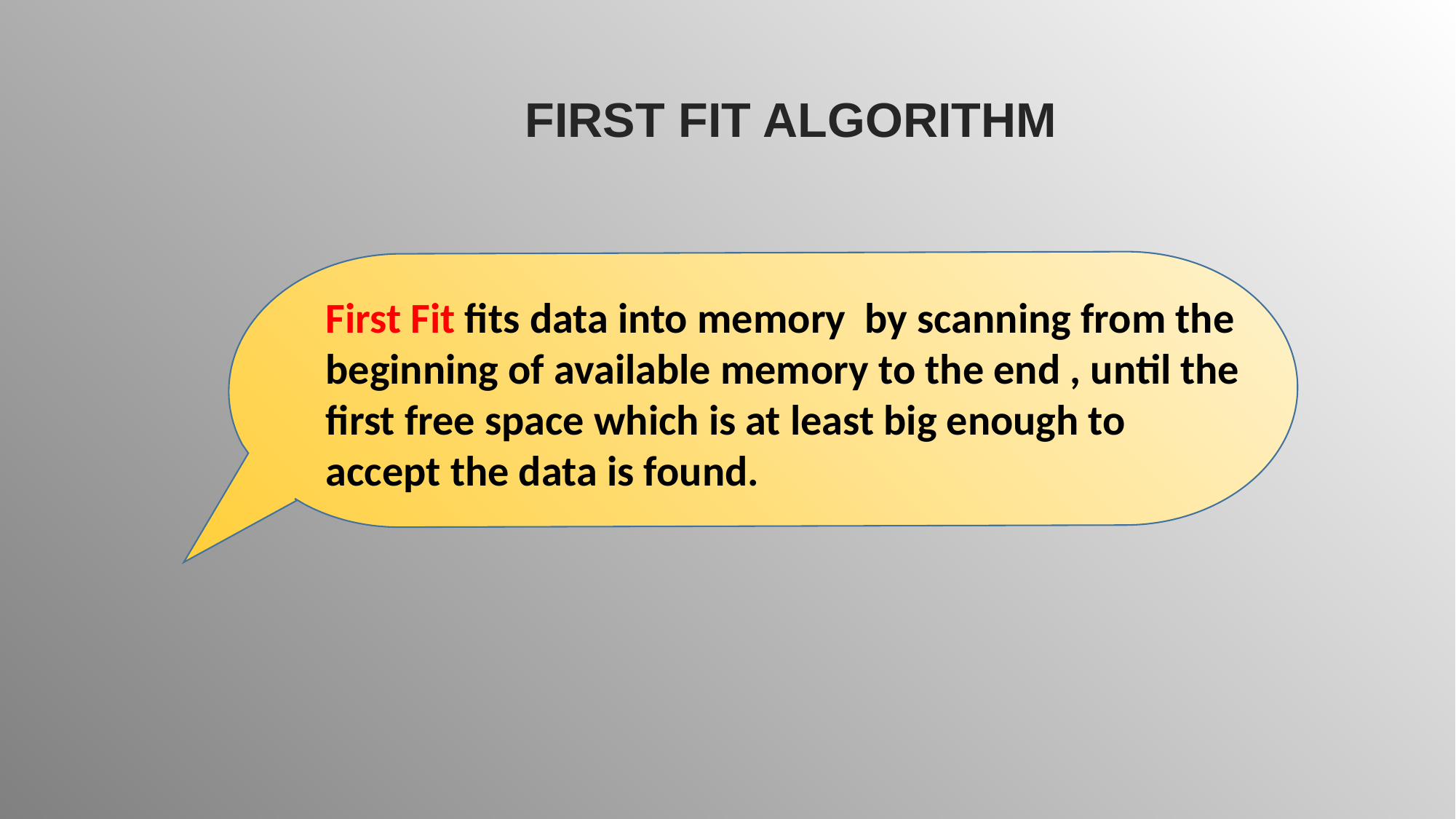

FIRST FIT ALGORITHM
First Fit fits data into memory  by scanning from the beginning of available memory to the end , until the first free space which is at least big enough to accept the data is found.